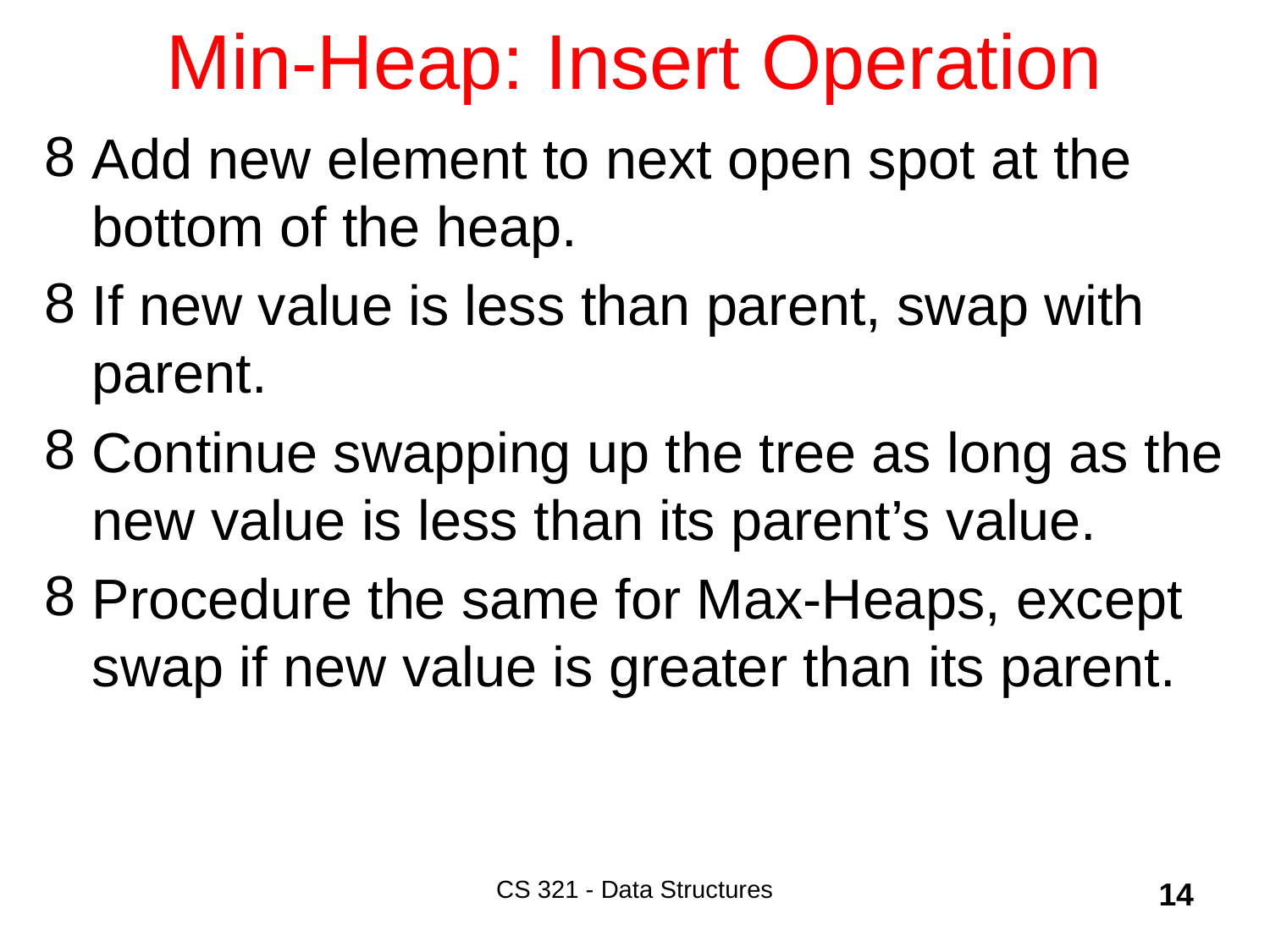

# Min-Heap: Insert Operation
Add new element to next open spot at the bottom of the heap.
If new value is less than parent, swap with parent.
Continue swapping up the tree as long as the new value is less than its parent’s value.
Procedure the same for Max-Heaps, except swap if new value is greater than its parent.

CS 321 - Data Structures
14